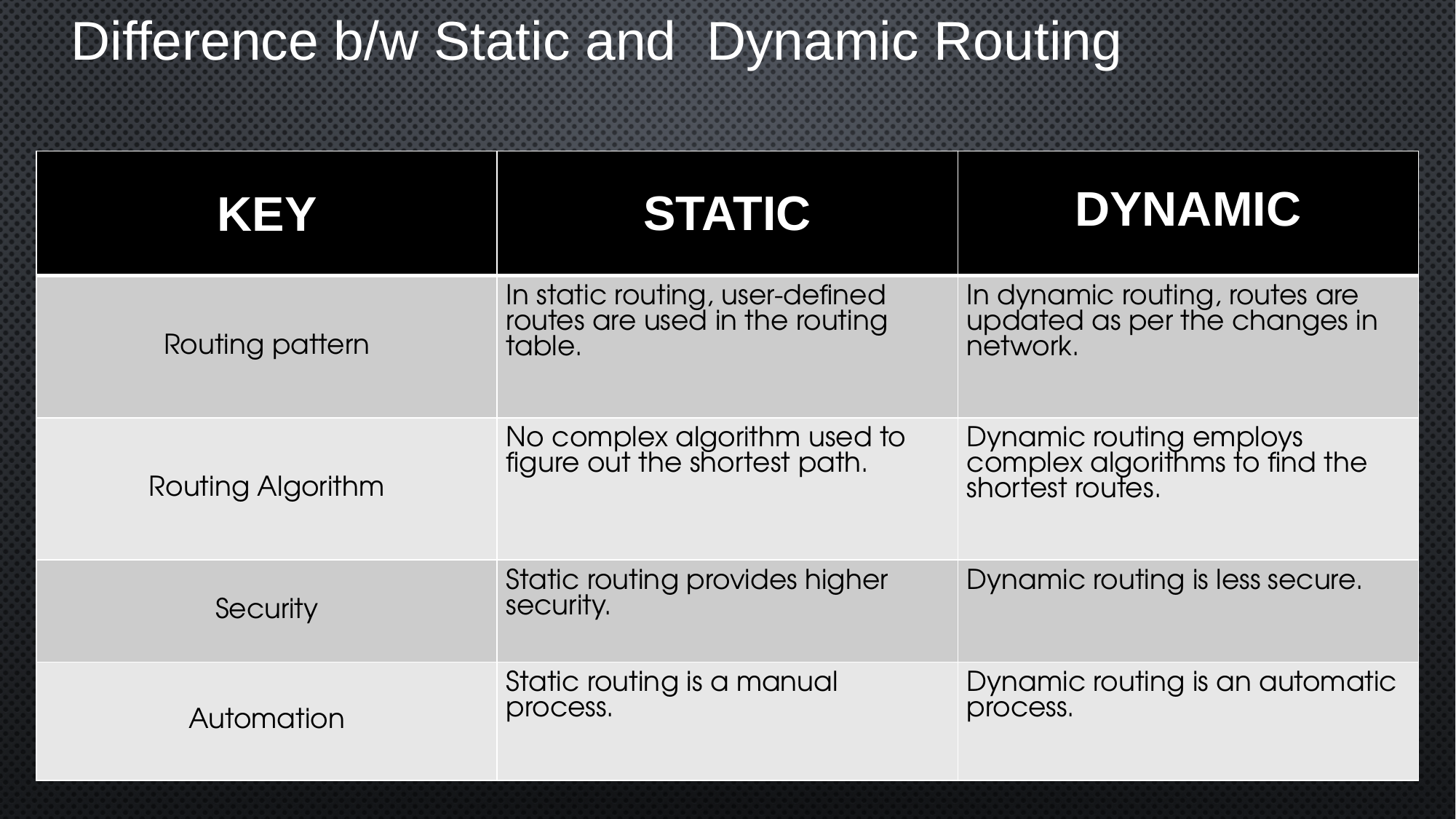

Difference b/w Static and  Dynamic Routing

| KEY | STATIC | DYNAMIC |
| --- | --- | --- |
| Routing pattern | In static routing, user-defined routes are used in the routing table. | In dynamic routing, routes are updated as per the changes in network. |
| Routing Algorithm | No complex algorithm used to figure out the shortest path. | Dynamic routing employs complex algorithms to find the shortest routes. |
| Security | Static routing provides higher security. | Dynamic routing is less secure. |
| Automation | Static routing is a manual process. | Dynamic routing is an automatic process. |